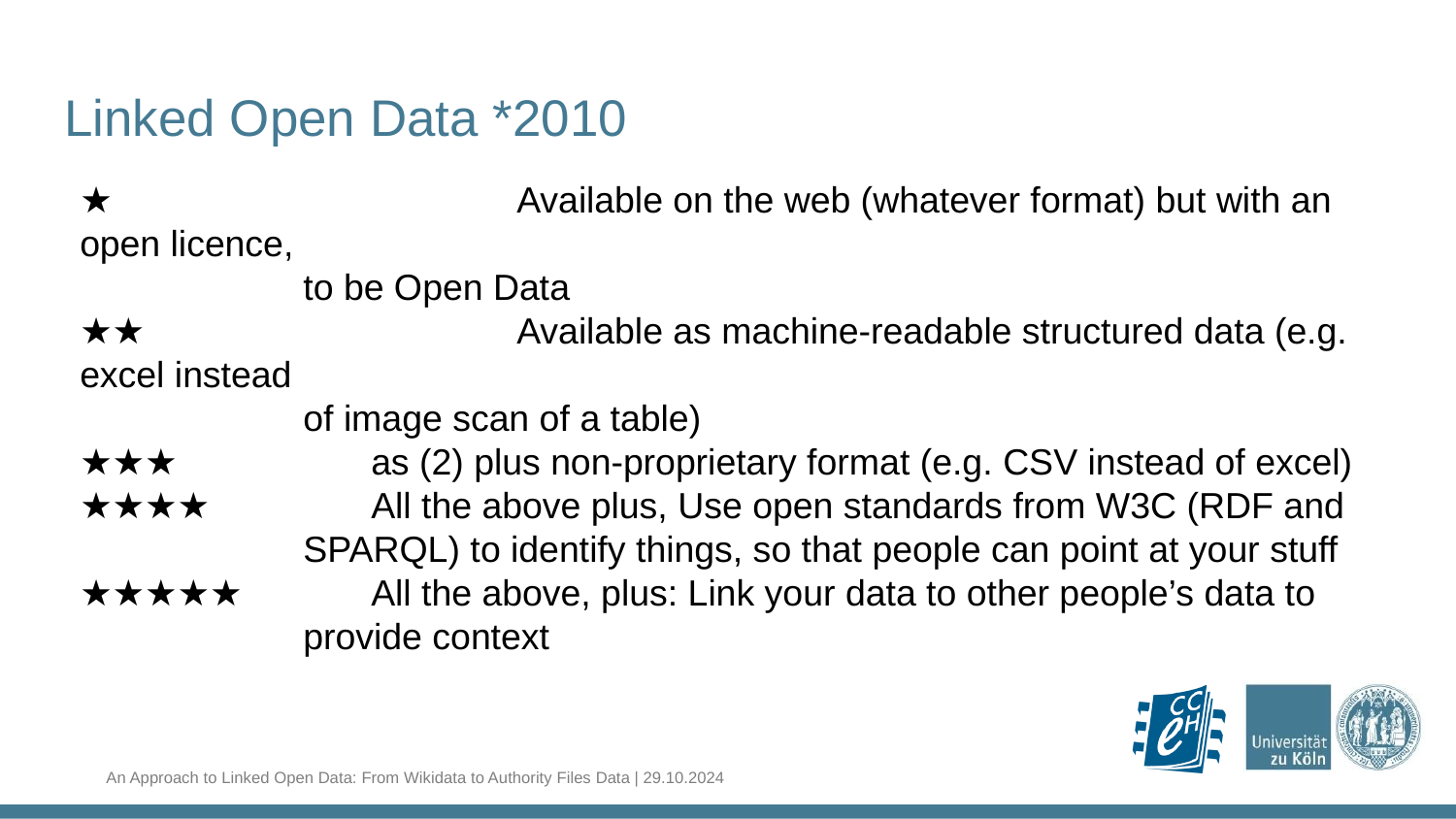

Linked Open Data *2010
★ 			Available on the web (whatever format) but with an open licence,
                      to be Open Data
★★ 			Available as machine-readable structured data (e.g. excel instead
                      of image scan of a table)
★★★ 		as (2) plus non-proprietary format (e.g. CSV instead of excel)
★★★★ 		All the above plus, Use open standards from W3C (RDF and
                      SPARQL) to identify things, so that people can point at your stuff
★★★★★ 	All the above, plus: Link your data to other people’s data to
                      provide context